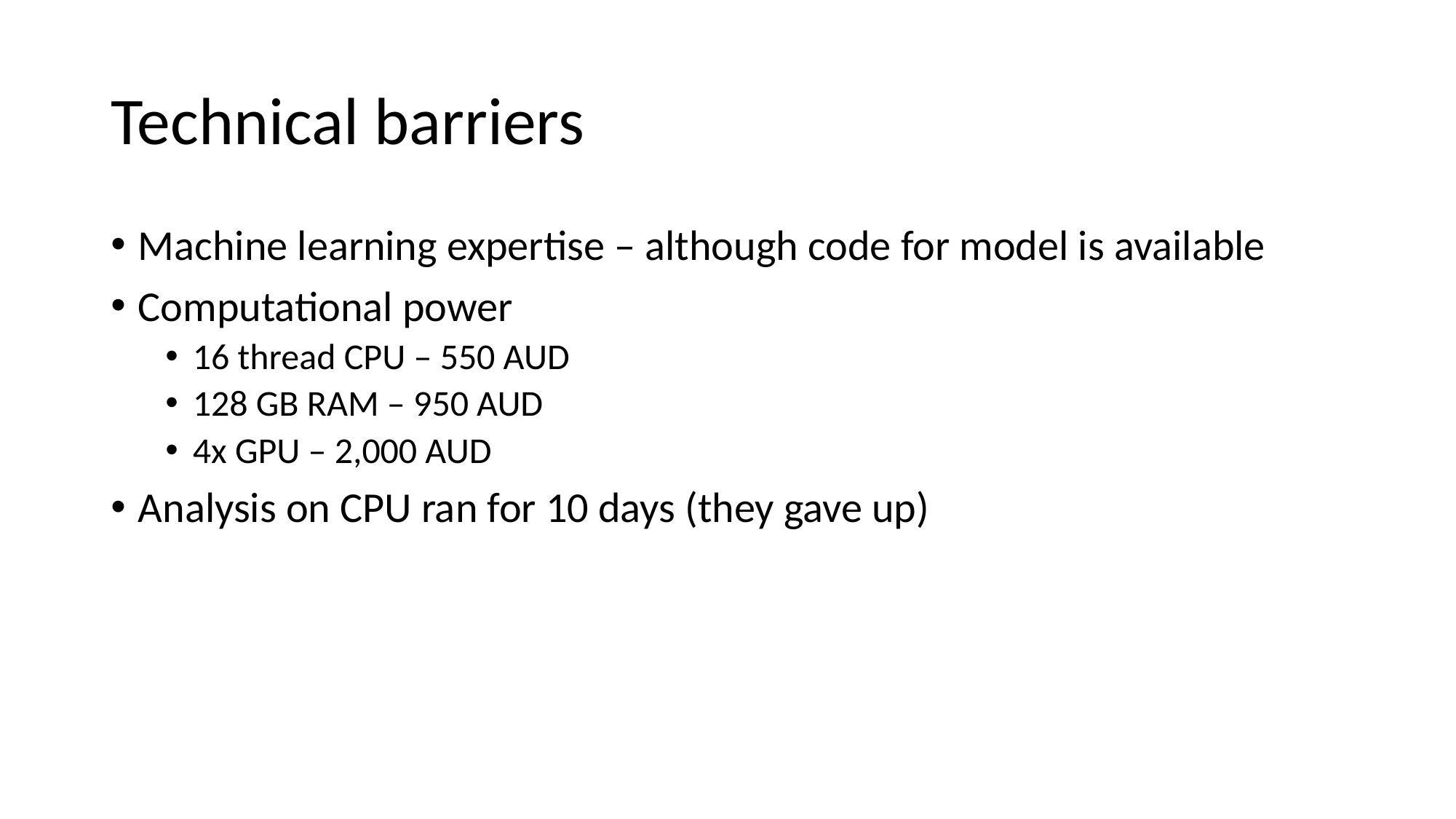

# Technical barriers
Machine learning expertise – although code for model is available
Computational power
16 thread CPU – 550 AUD
128 GB RAM – 950 AUD
4x GPU – 2,000 AUD
Analysis on CPU ran for 10 days (they gave up)